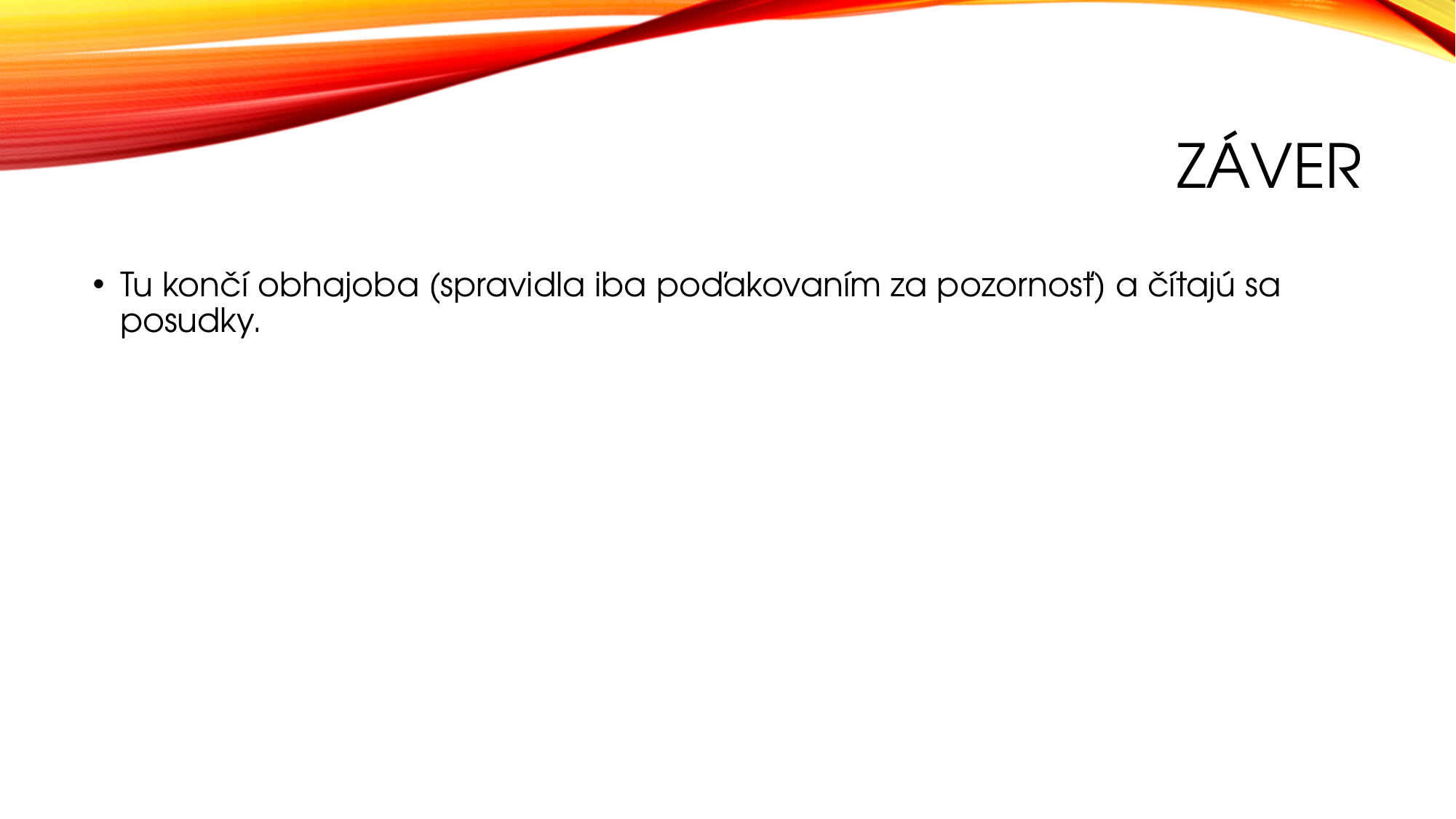

# Záver
Tu končí obhajoba (spravidla iba poďakovaním za pozornosť) a čítajú sa posudky.